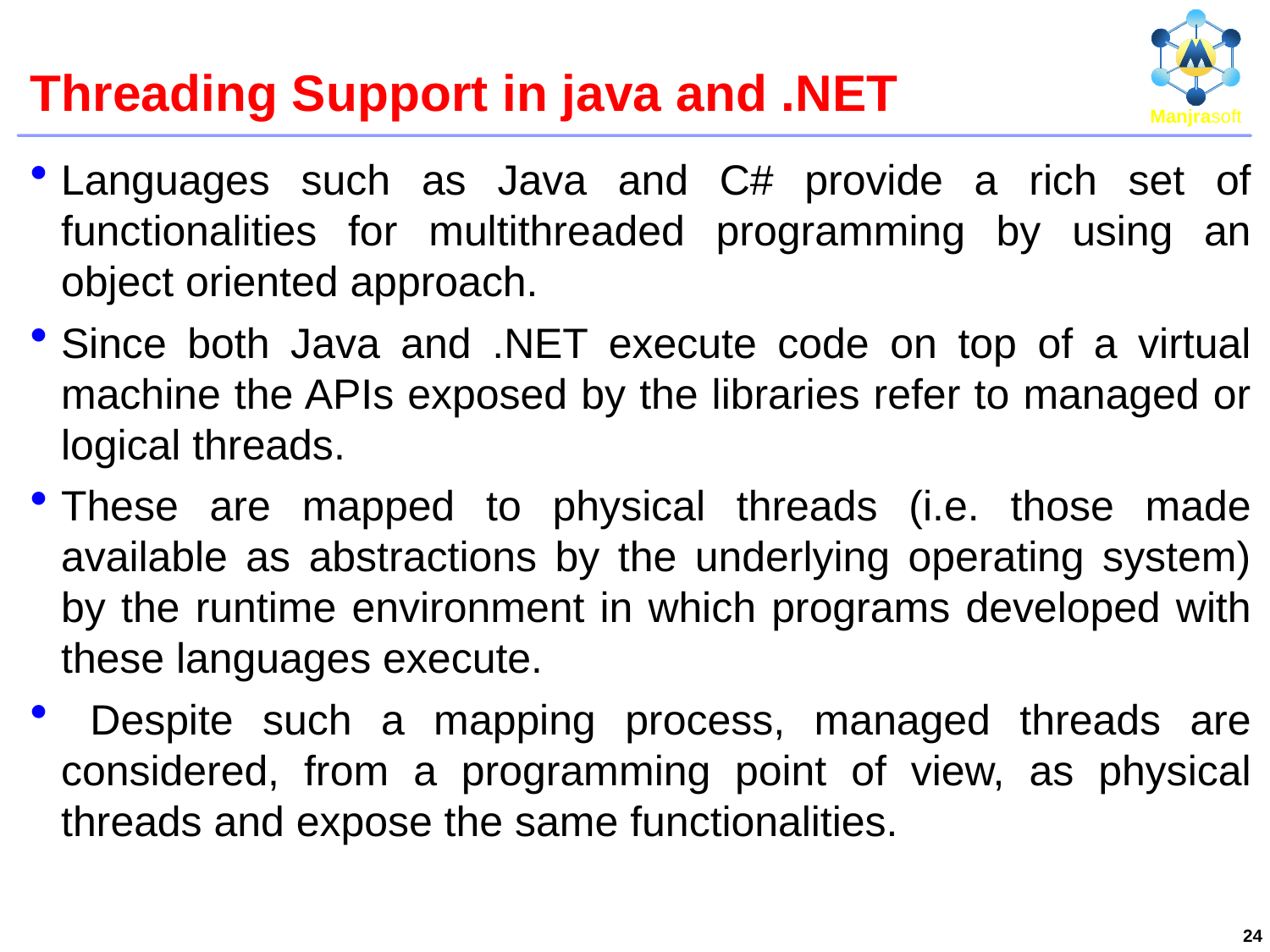

# Threading Support in java and .NET
Languages such as Java and C# provide a rich set of functionalities for multithreaded programming by using an object oriented approach.
Since both Java and .NET execute code on top of a virtual machine the APIs exposed by the libraries refer to managed or logical threads.
These are mapped to physical threads (i.e. those made available as abstractions by the underlying operating system) by the runtime environment in which programs developed with these languages execute.
 Despite such a mapping process, managed threads are considered, from a programming point of view, as physical threads and expose the same functionalities.

24